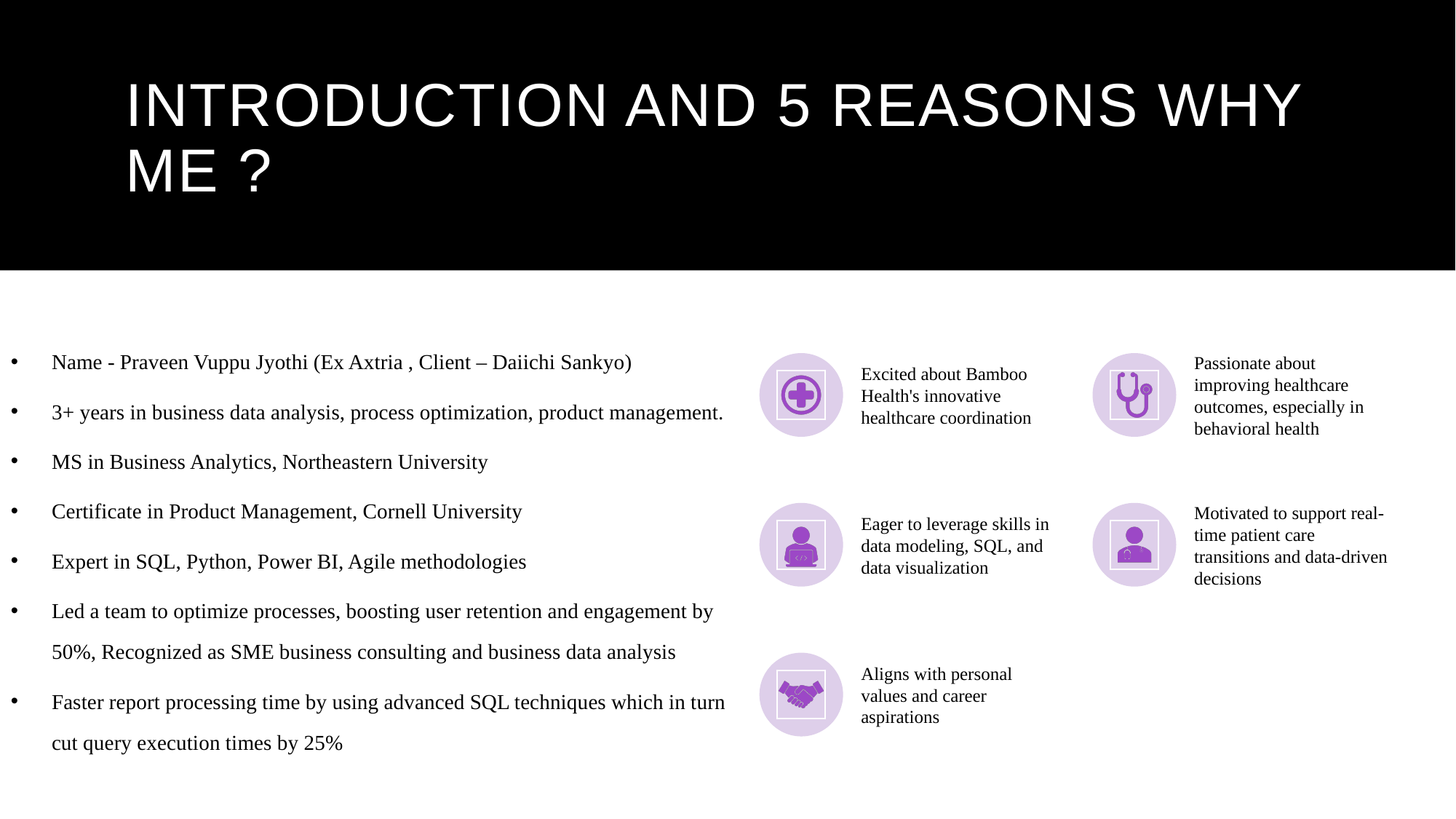

# Introduction and 5 reasons why  me ?
Name - Praveen Vuppu Jyothi (Ex Axtria , Client – Daiichi Sankyo)
3+ years in business data analysis, process optimization, product management.
MS in Business Analytics, Northeastern University
Certificate in Product Management, Cornell University
Expert in SQL, Python, Power BI, Agile methodologies
Led a team to optimize processes, boosting user retention and engagement by 50%, Recognized as SME business consulting and business data analysis
Faster report processing time by using advanced SQL techniques which in turn cut query execution times by 25%

Excited about Bamboo Health's innovative healthcare coordination
Passionate about improving healthcare outcomes, especially in behavioral health
Eager to leverage skills in data modeling, SQL, and data visualization
Motivated to support real-time patient care transitions and data-driven decisions
Aligns with personal values and career aspirations